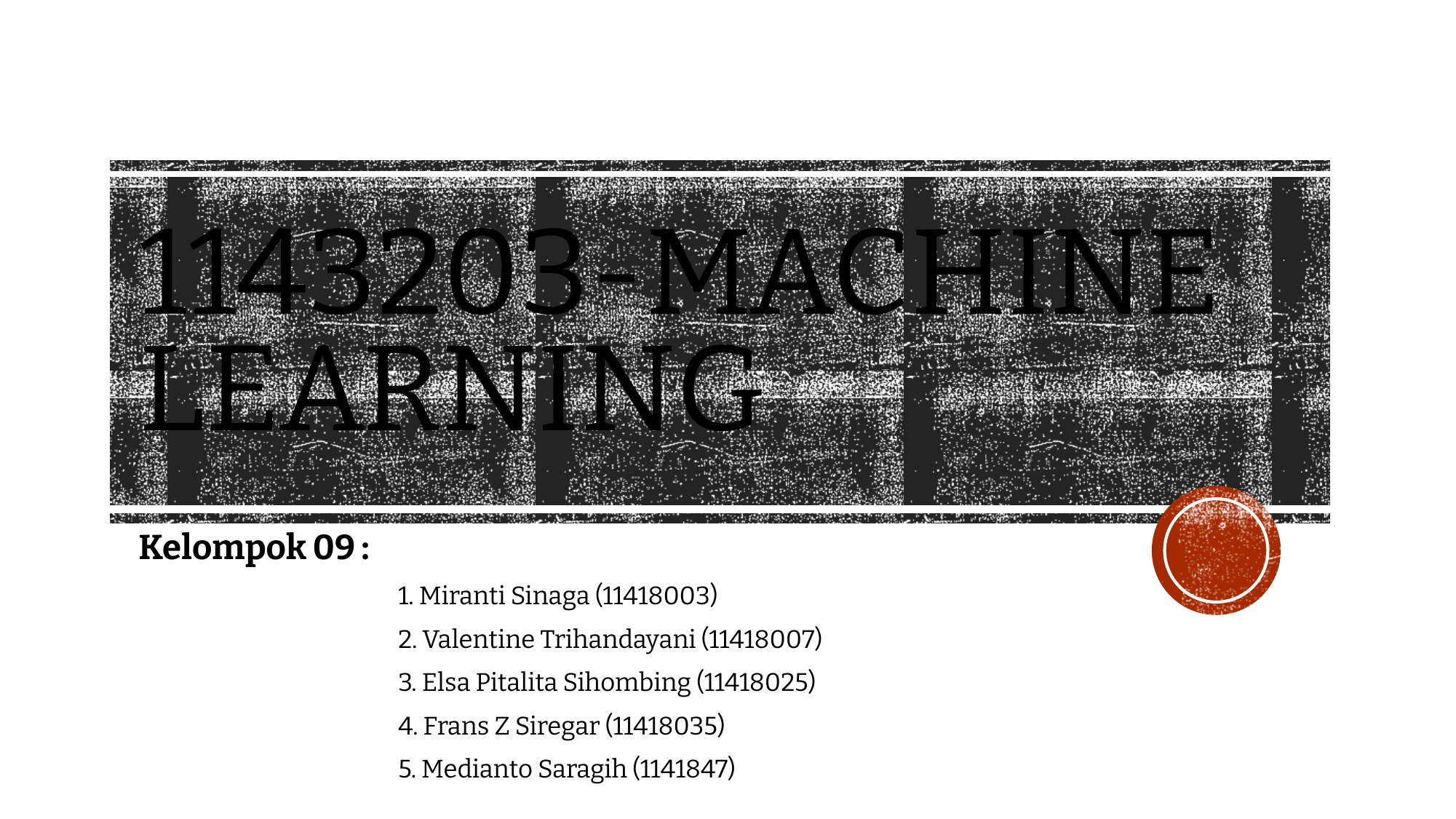

# 1143203-Machine learning
Kelompok 09 :
1. Miranti Sinaga (11418003)
2. Valentine Trihandayani (11418007)
3. Elsa Pitalita Sihombing (11418025)
4. Frans Z Siregar (11418035)
5. Medianto Saragih (1141847)